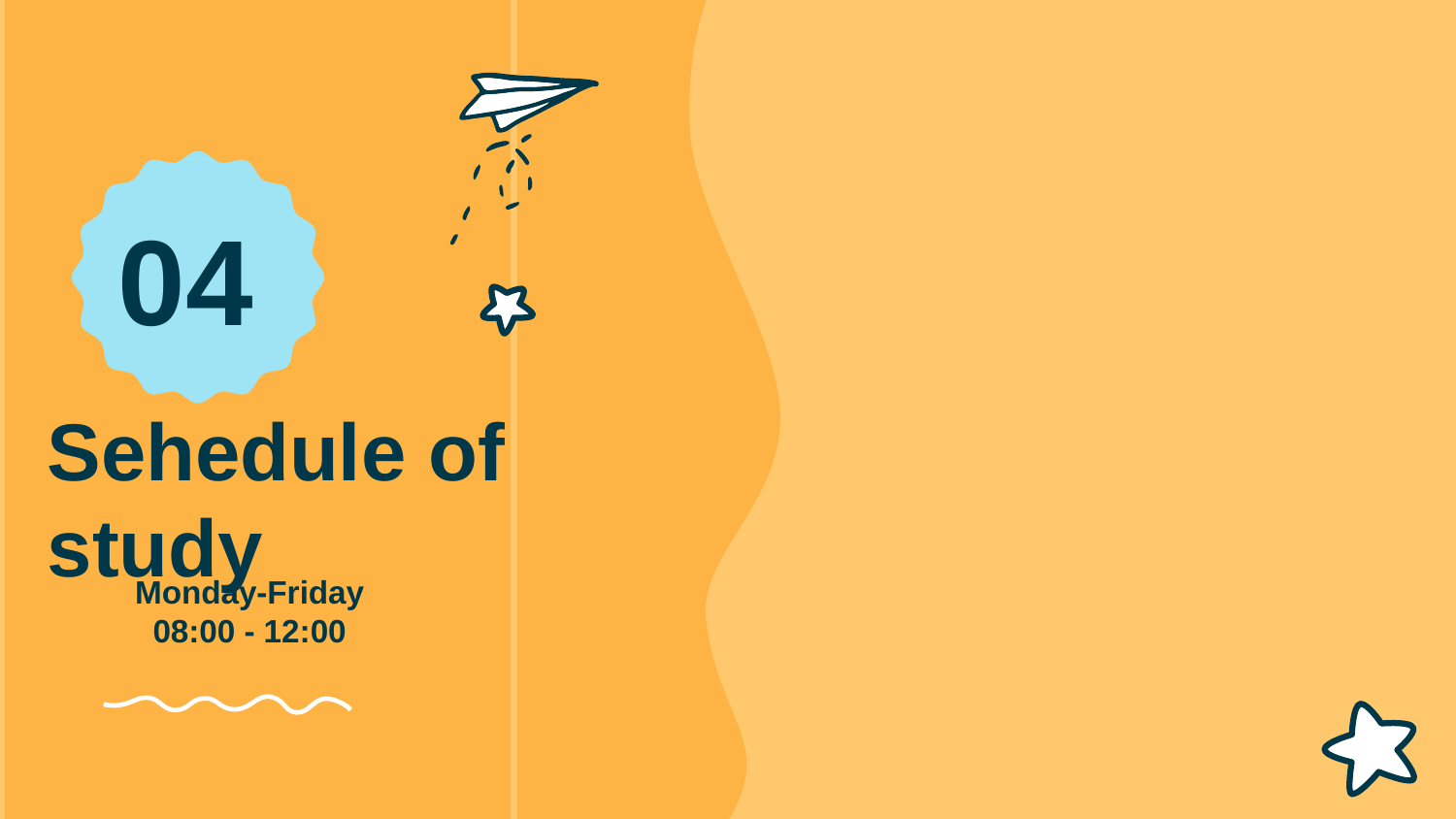

04

# Sehedule of study
Monday-Friday
08:00 - 12:00